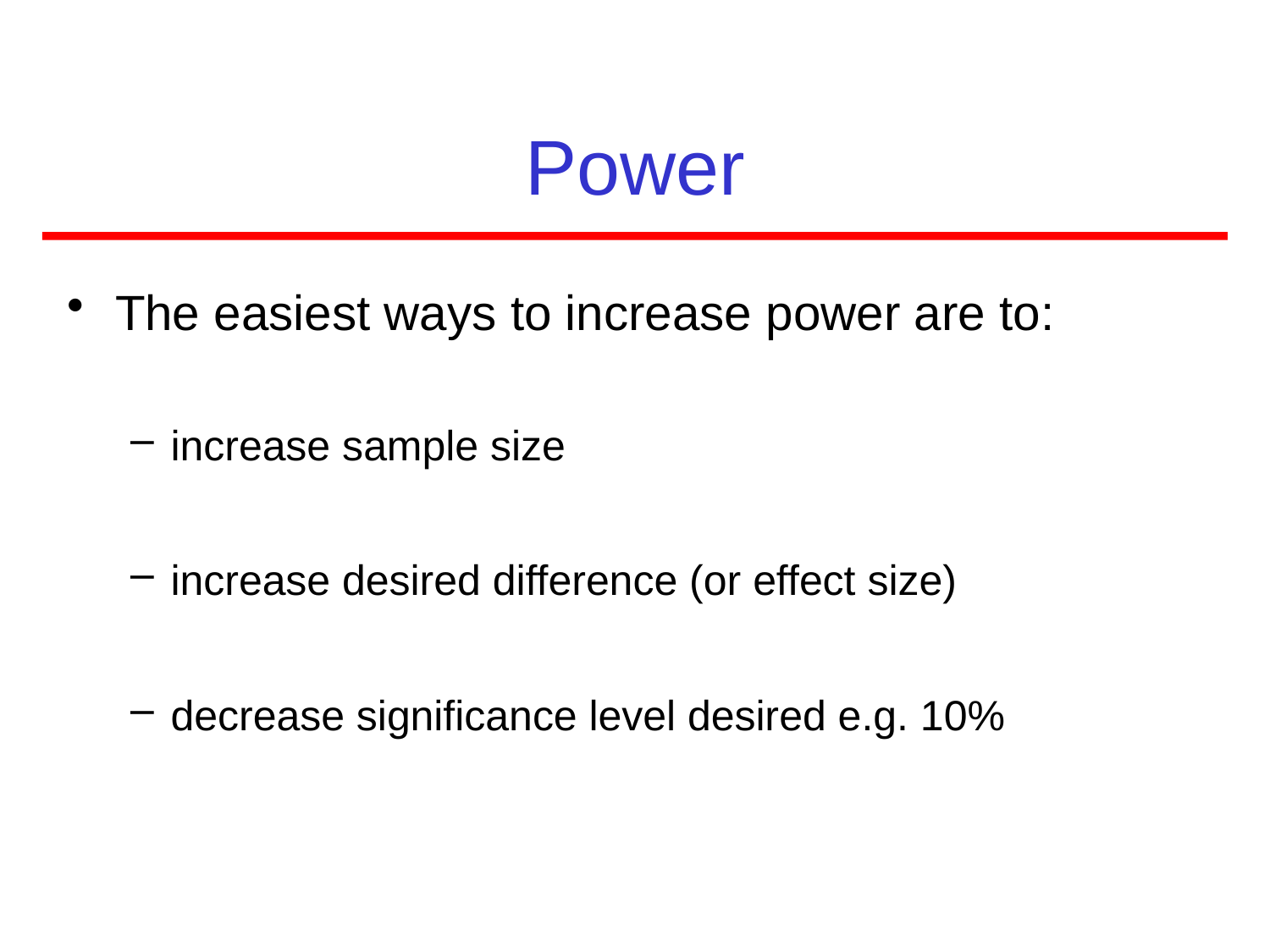

# Power

The easiest ways to increase power are to:

increase sample size

increase desired difference (or effect size)

decrease significance level desired e.g. 10%